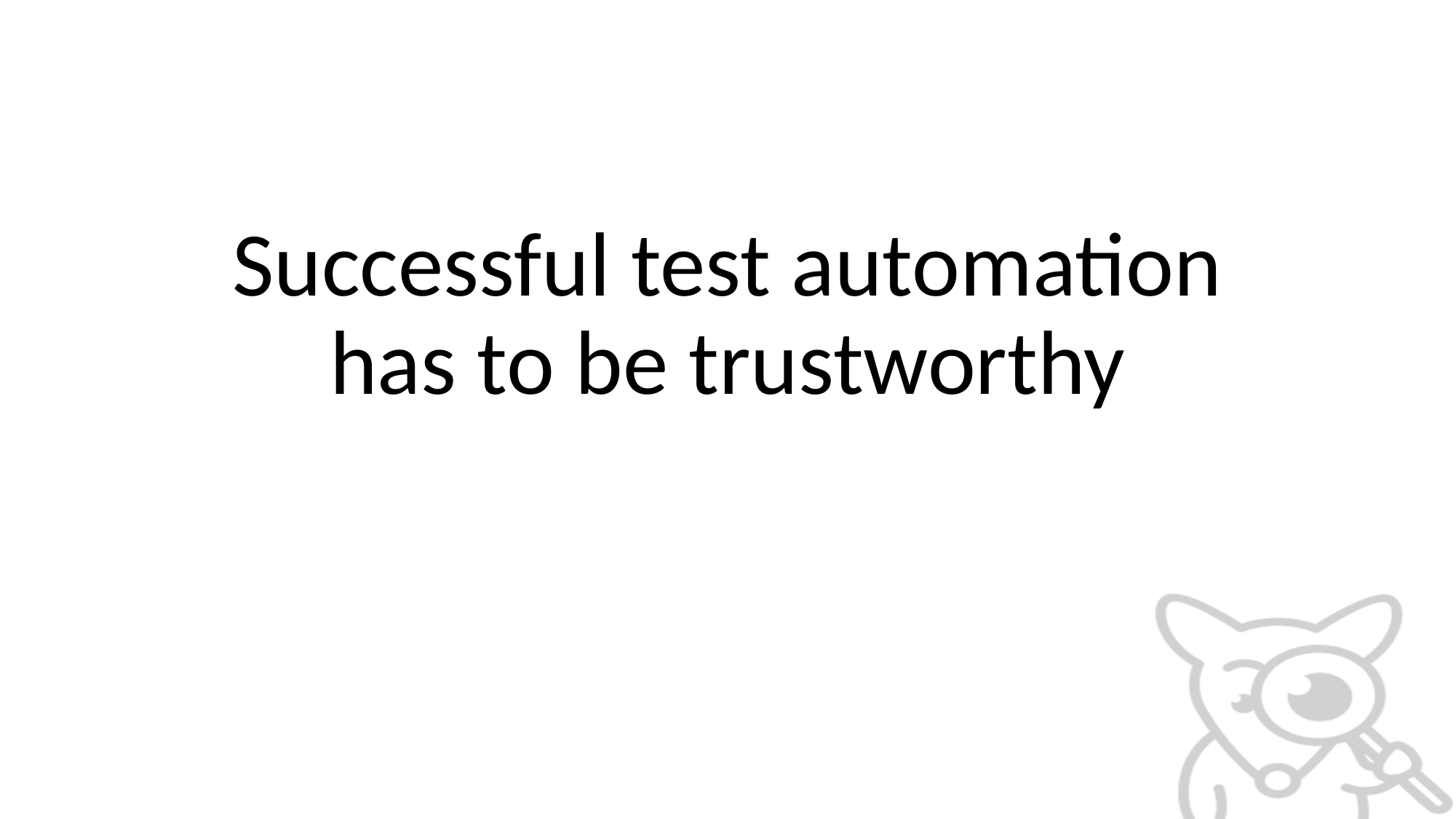

# Successful test automation has to be trustworthy